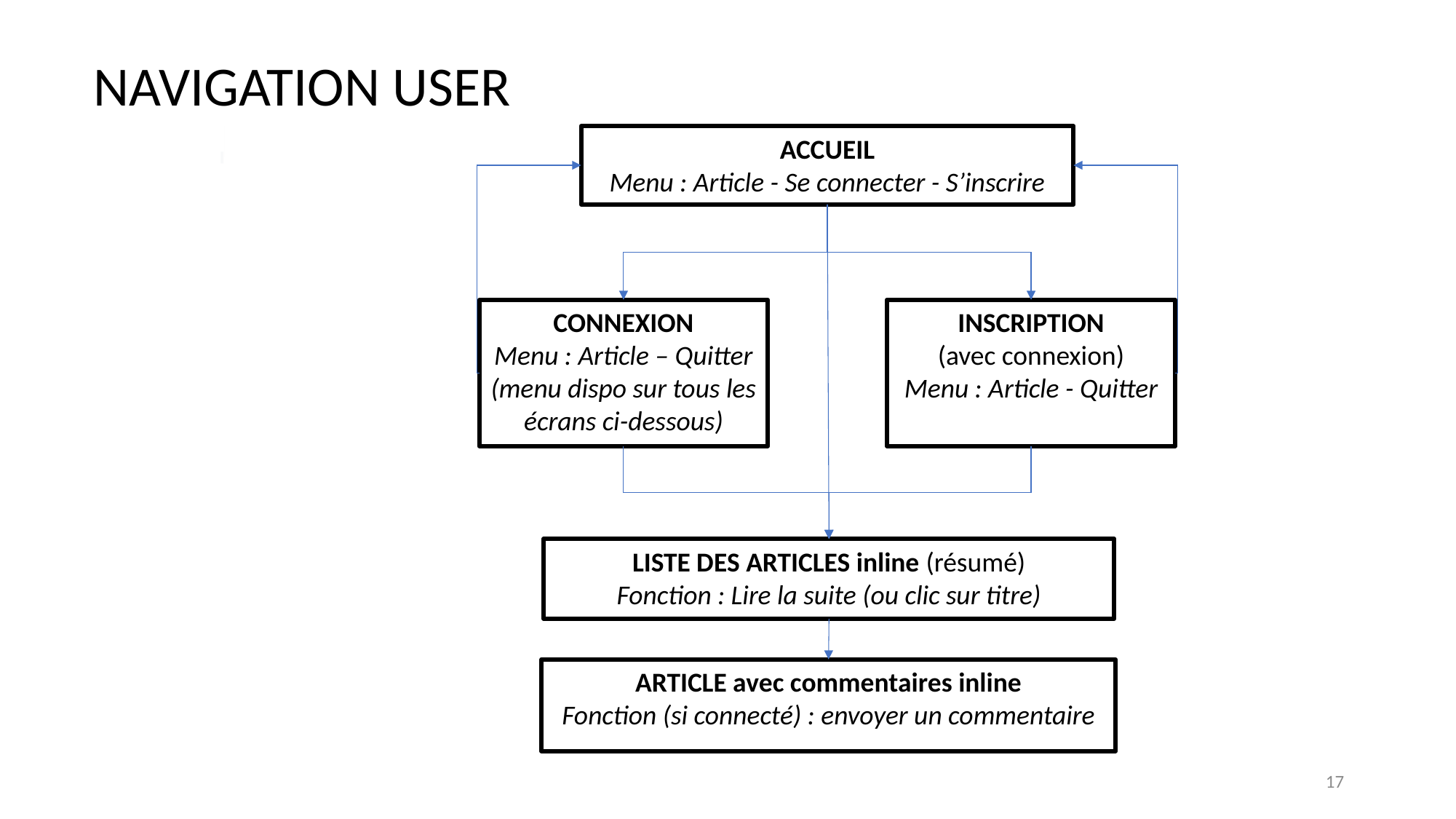

NAVIGATION USER

ACCUEIL
Menu : Article - Se connecter - S’inscrire

CONNEXION
Menu : Article – Quitter
(menu dispo sur tous les écrans ci-dessous)

INSCRIPTION
(avec connexion)
Menu : Article - Quitter

LISTE DES ARTICLES inline (résumé)
Fonction : Lire la suite (ou clic sur titre)

ARTICLE avec commentaires inline
Fonction (si connecté) : envoyer un commentaire

17